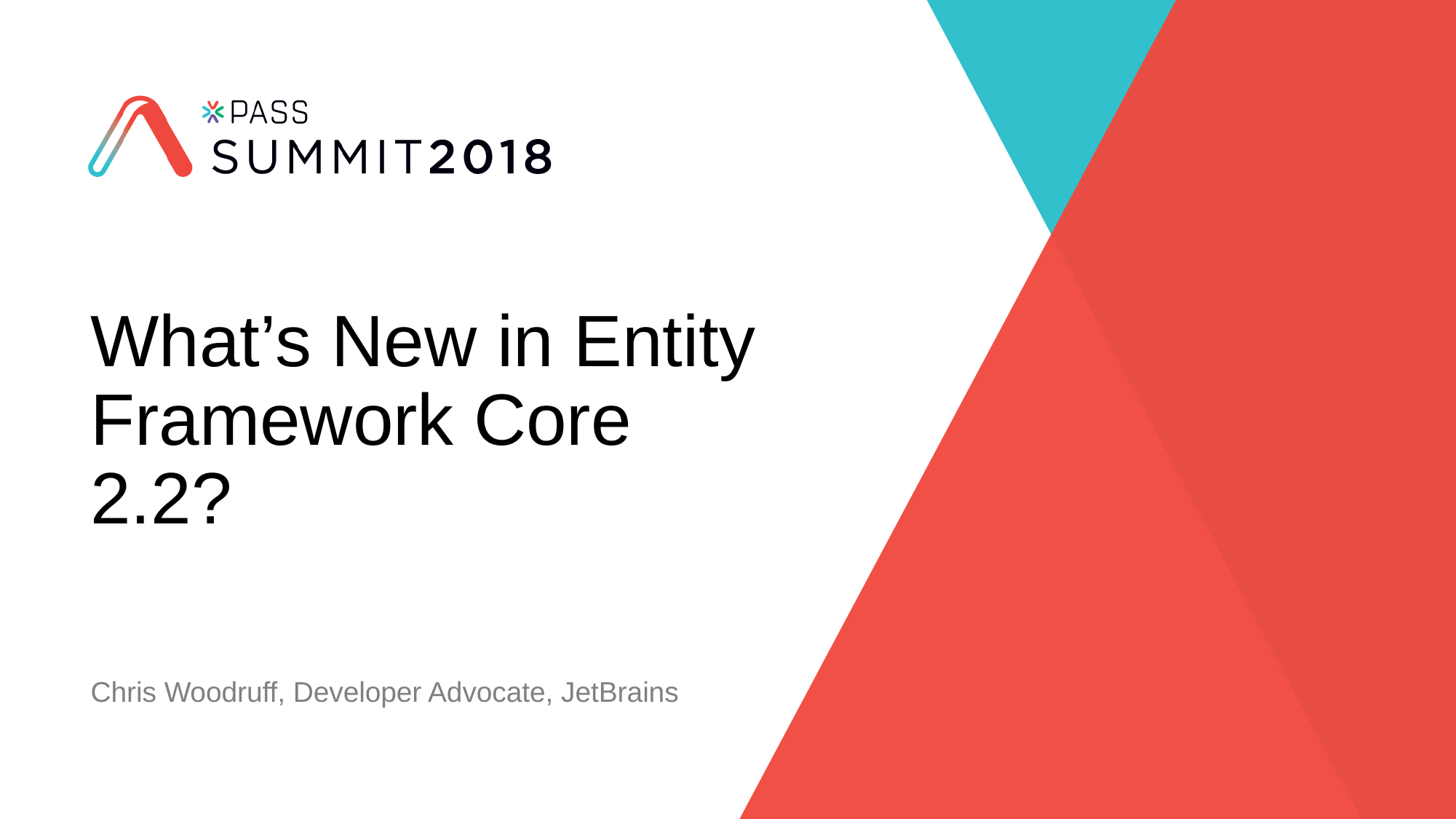

What’s New in Entity Framework Core 2.2?

Chris Woodruff, Developer Advocate, JetBrains